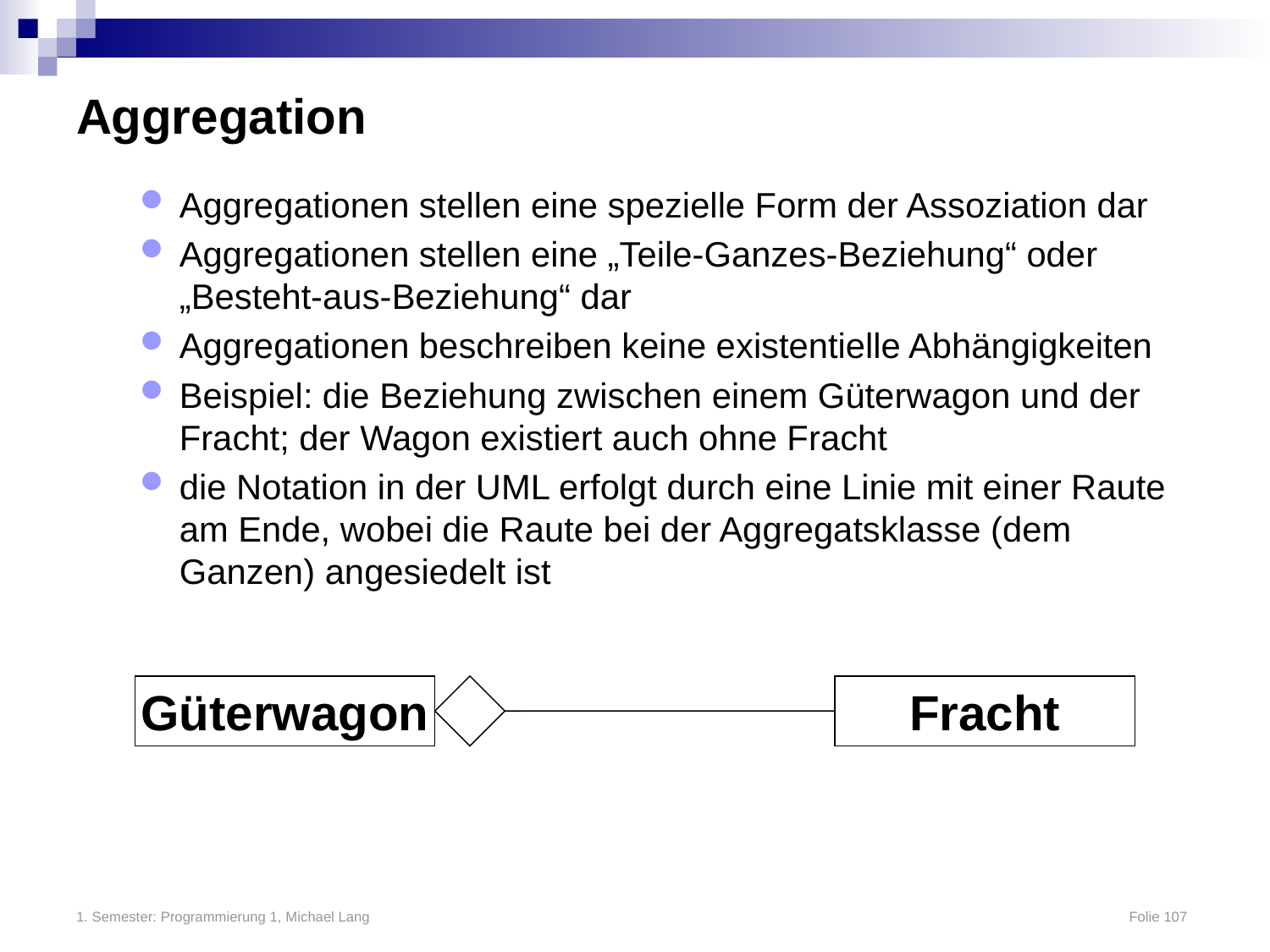

# Aggregation
Aggregationen stellen eine spezielle Form der Assoziation dar
Aggregationen stellen eine „Teile-Ganzes-Beziehung“ oder „Besteht-aus-Beziehung“ dar
Aggregationen beschreiben keine existentielle Abhängigkeiten
Beispiel: die Beziehung zwischen einem Güterwagon und der Fracht; der Wagon existiert auch ohne Fracht
die Notation in der UML erfolgt durch eine Linie mit einer Raute am Ende, wobei die Raute bei der Aggregatsklasse (dem Ganzen) angesiedelt ist
Güterwagon

Fracht
1. Semester: Programmierung 1, Michael Lang	Folie 107